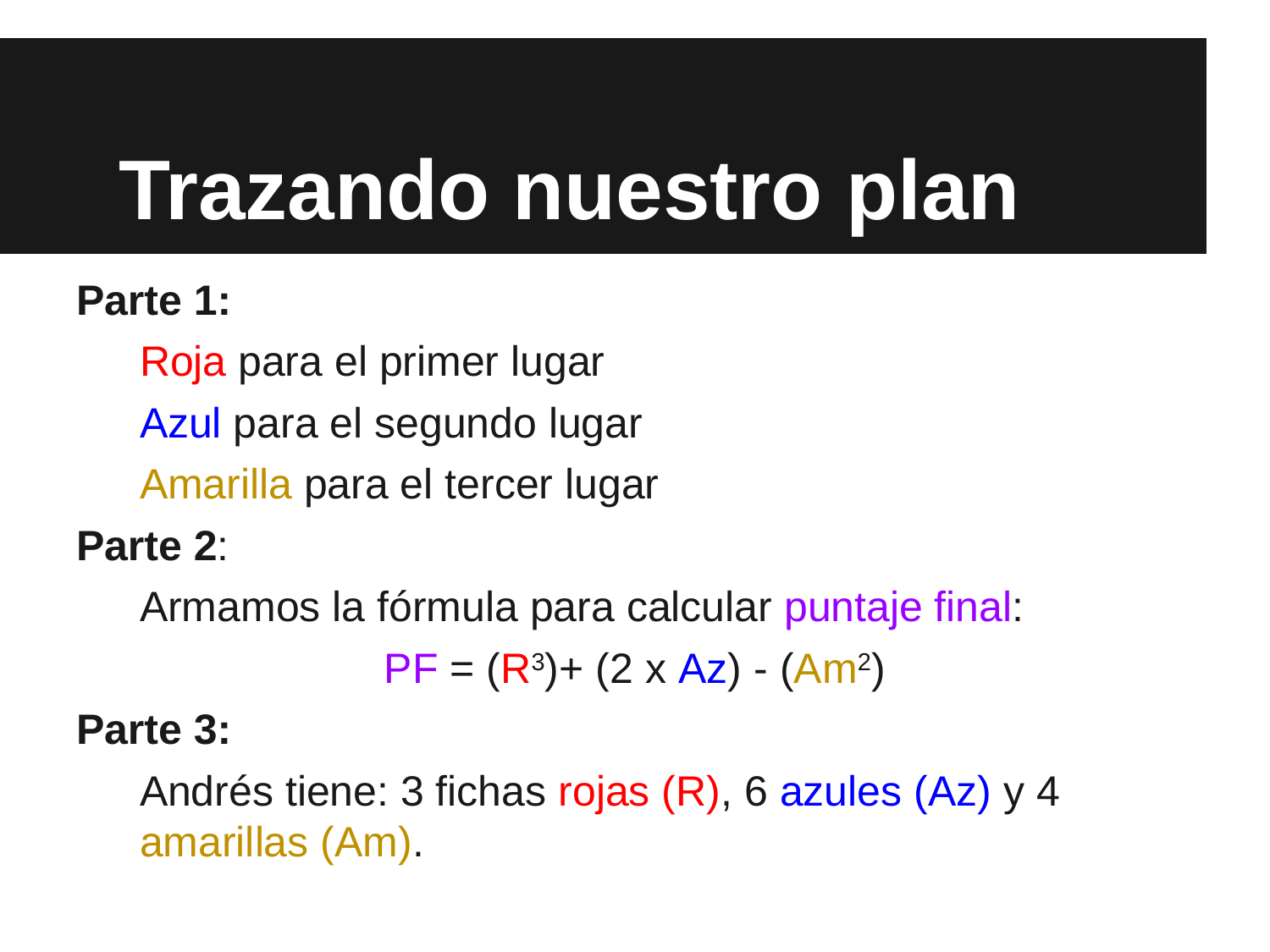

# Trazando nuestro plan
Parte 1:
Roja para el primer lugar
Azul para el segundo lugar
Amarilla para el tercer lugar
Parte 2:
Armamos la fórmula para calcular puntaje final:
PF = (R3)+ (2 x Az) - (Am2)
Parte 3:
Andrés tiene: 3 fichas rojas (R), 6 azules (Az) y 4 amarillas (Am).